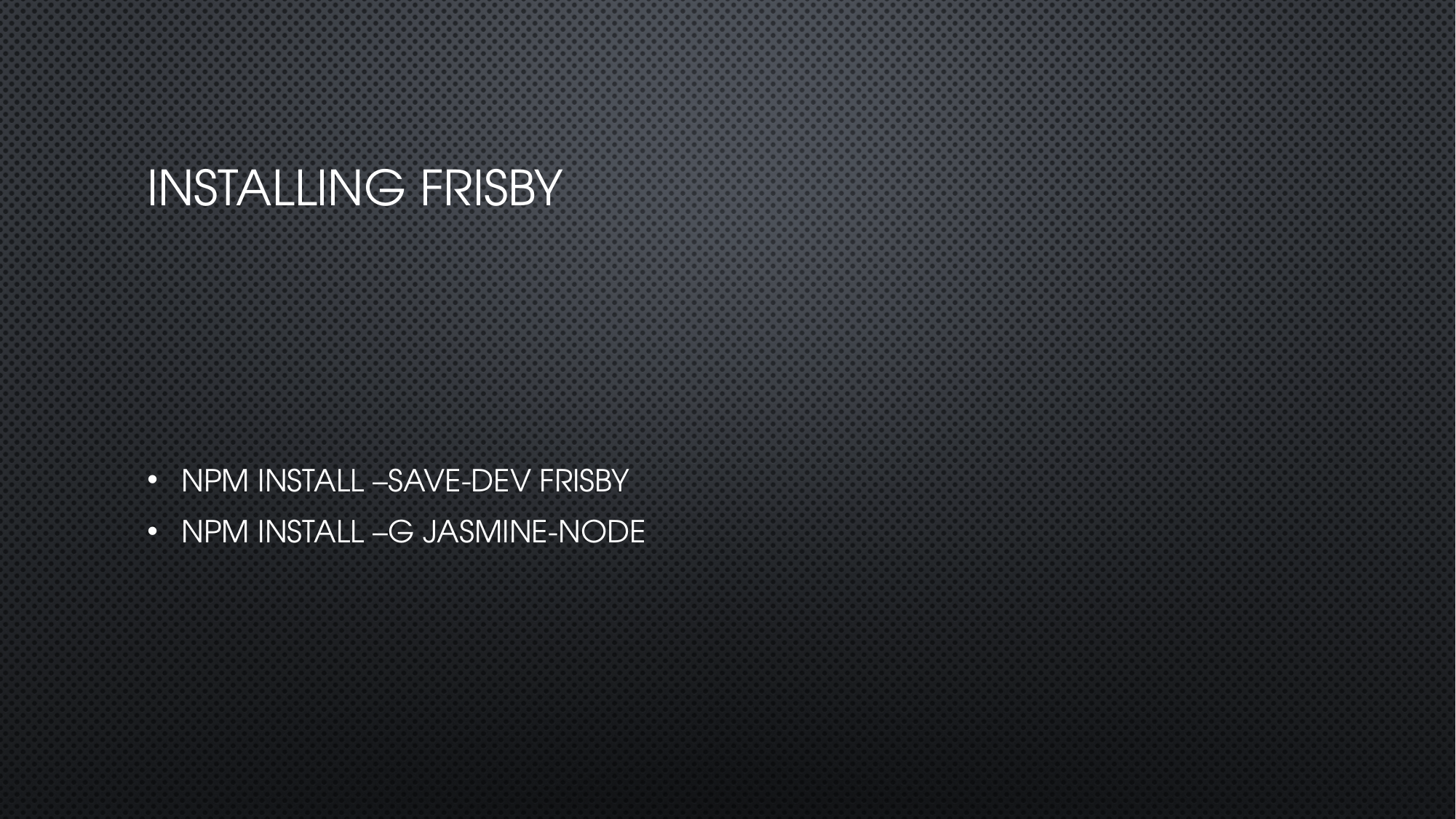

# Installing Frisby
Npm install –save-dev frisby
Npm install –g jasmine-node